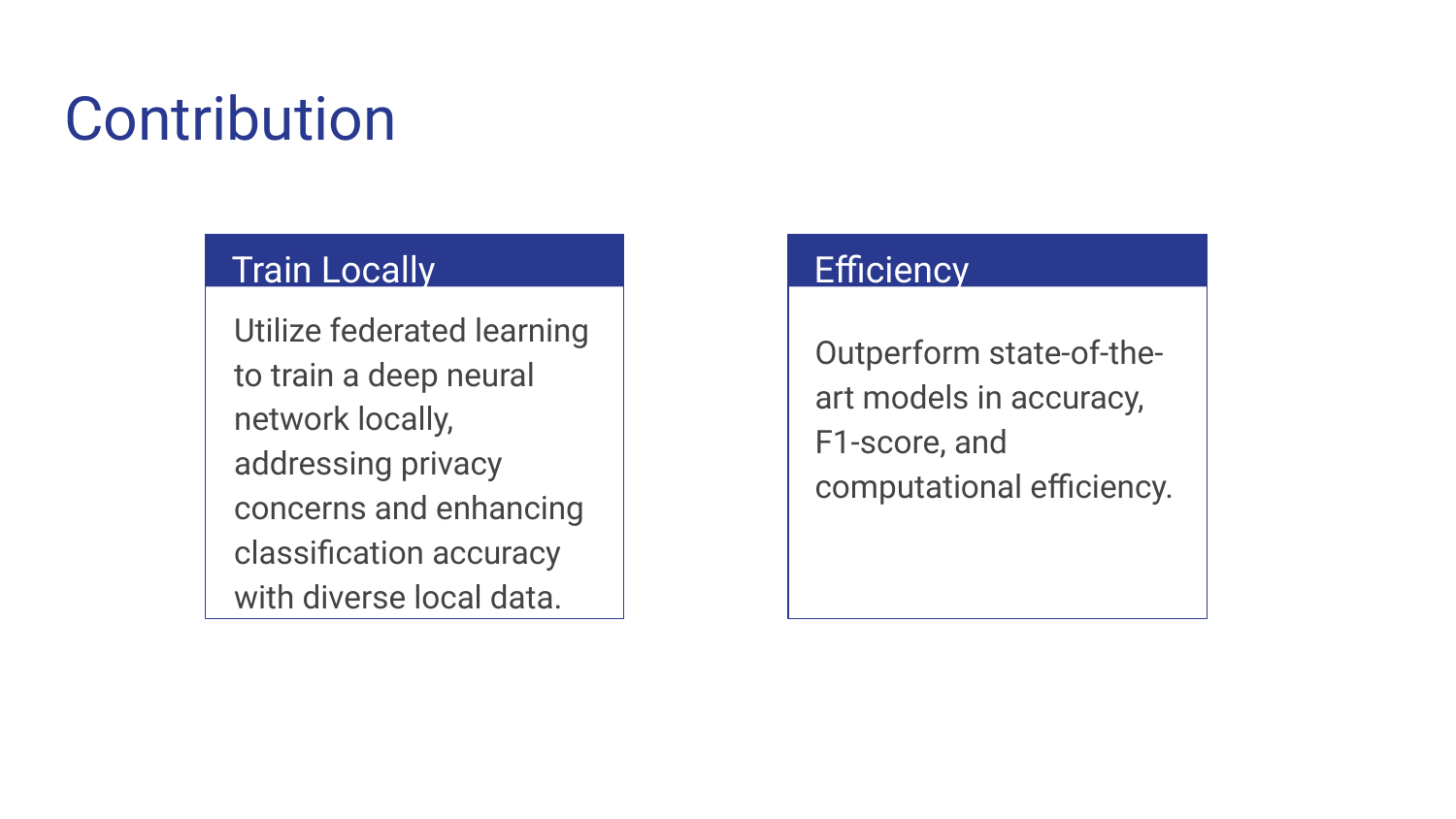

# Contribution
Train Locally
Efficiency

Utilize federated learning to train a deep neural network locally, addressing privacy concerns and enhancing classification accuracy with diverse local data.
Outperform state-of-the-art models in accuracy, F1-score, and computational efficiency.